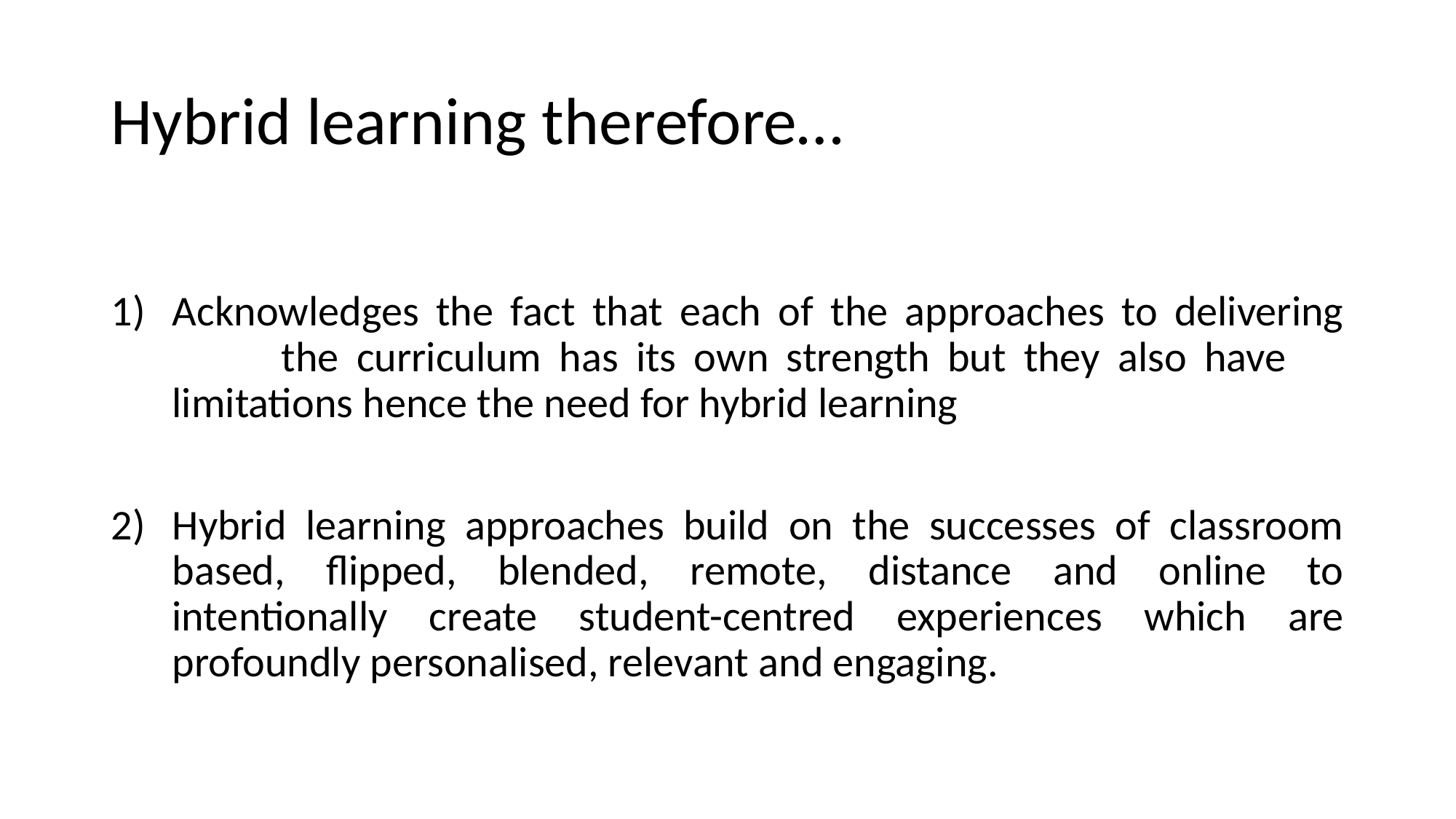

# Hybrid learning therefore…

Acknowledges the fact that each of the approaches to delivering 	the curriculum has its own strength but they also have 	limitations hence the need for hybrid learning

Hybrid learning approaches build on the successes of classroom based, flipped, blended, remote, distance and online to intentionally create student-centred experiences which are profoundly personalised, relevant and engaging.